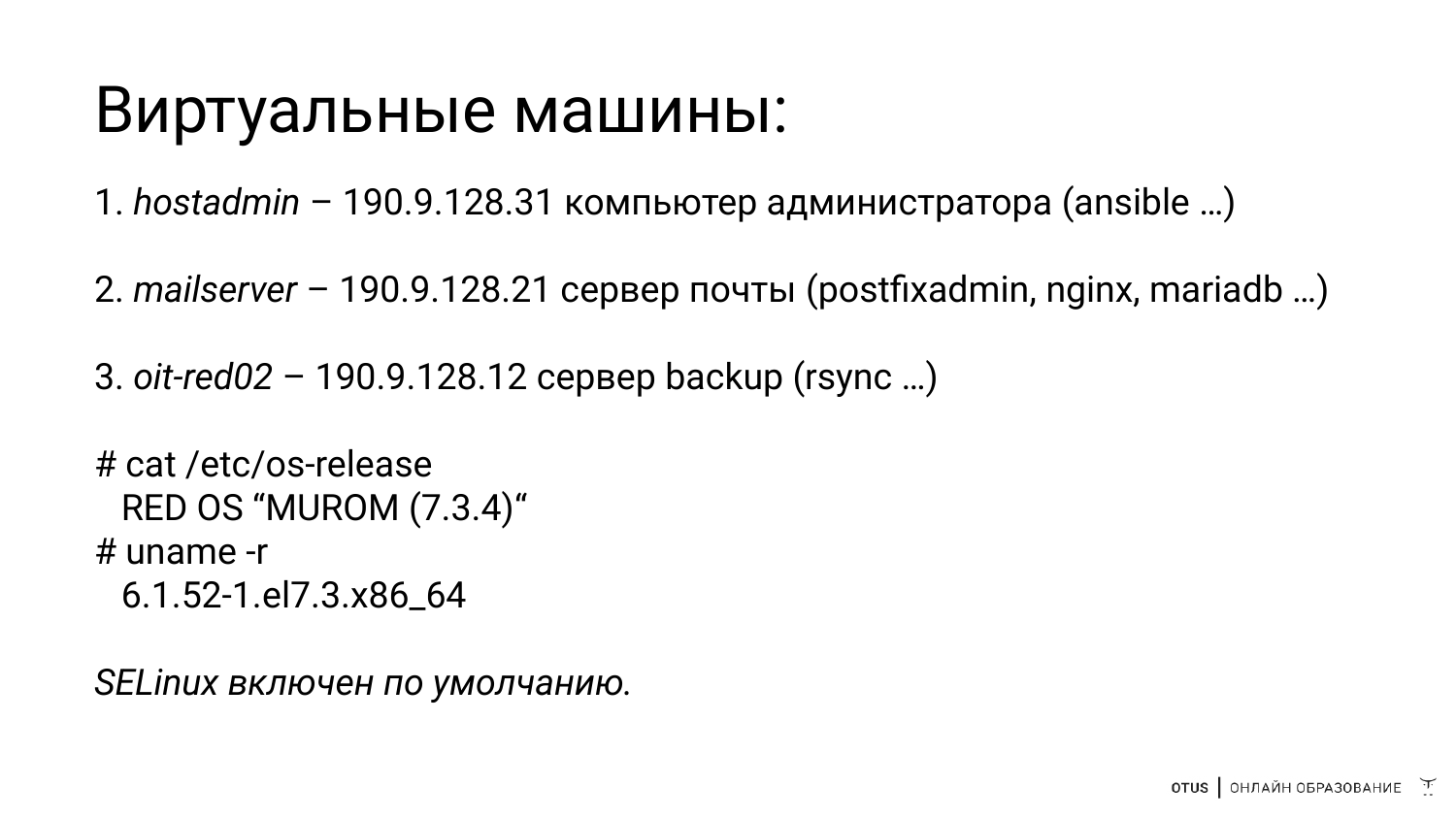

# Виртуальные машины:
1. hostadmin – 190.9.128.31 компьютер администратора (ansible …)
2. mailserver – 190.9.128.21 сервер почты (postfixadmin, nginx, mariadb …)
3. oit-red02 – 190.9.128.12 сервер backup (rsync …)
# cat /etc/os-release
   RED OS “MUROM (7.3.4)“
# uname -r
   6.1.52-1.el7.3.x86_64
SELinux включен по умолчанию.